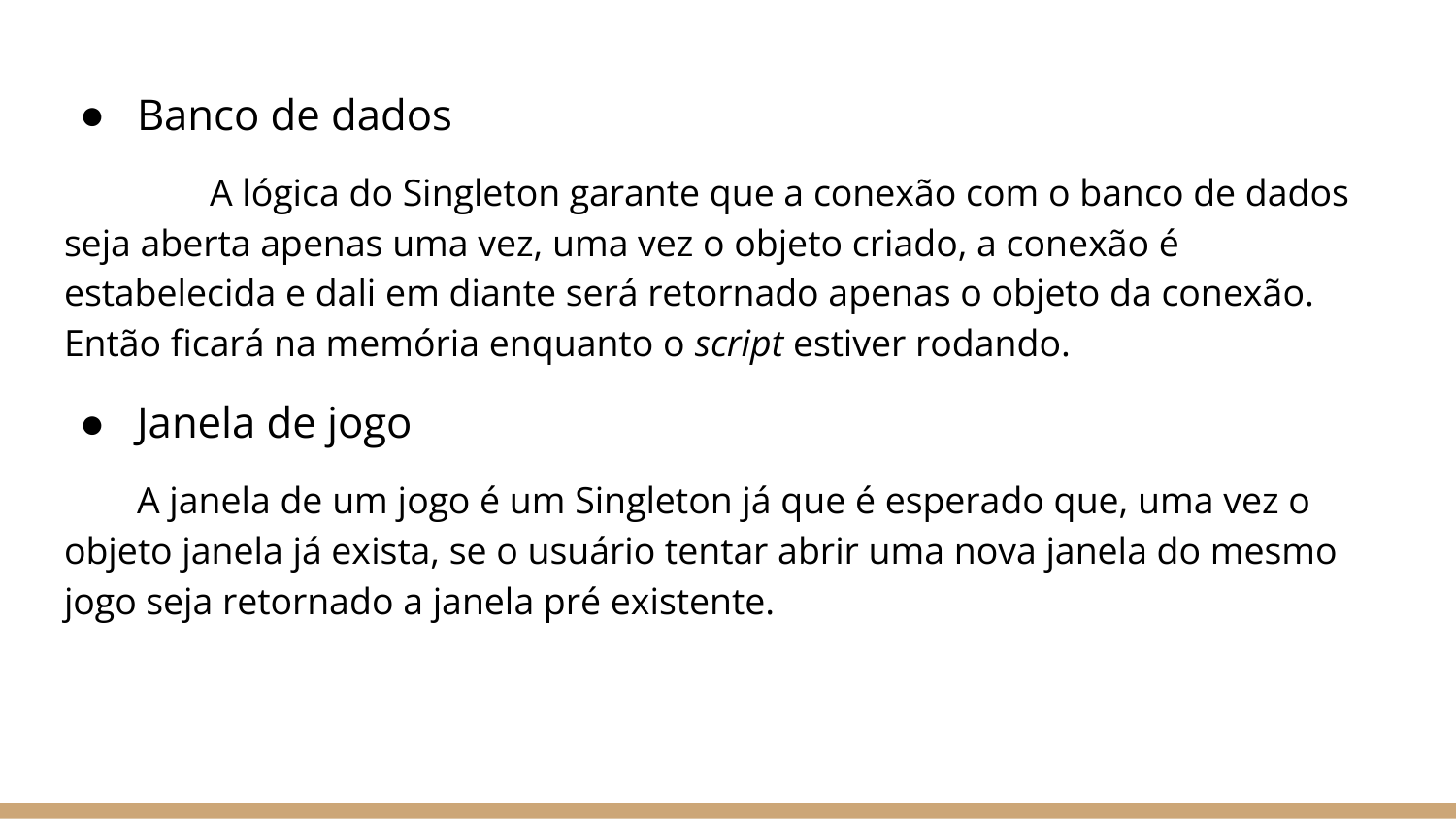

Banco de dados
	A lógica do Singleton garante que a conexão com o banco de dados seja aberta apenas uma vez, uma vez o objeto criado, a conexão é estabelecida e dali em diante será retornado apenas o objeto da conexão. Então ficará na memória enquanto o script estiver rodando.
Janela de jogo
A janela de um jogo é um Singleton já que é esperado que, uma vez o objeto janela já exista, se o usuário tentar abrir uma nova janela do mesmo jogo seja retornado a janela pré existente.